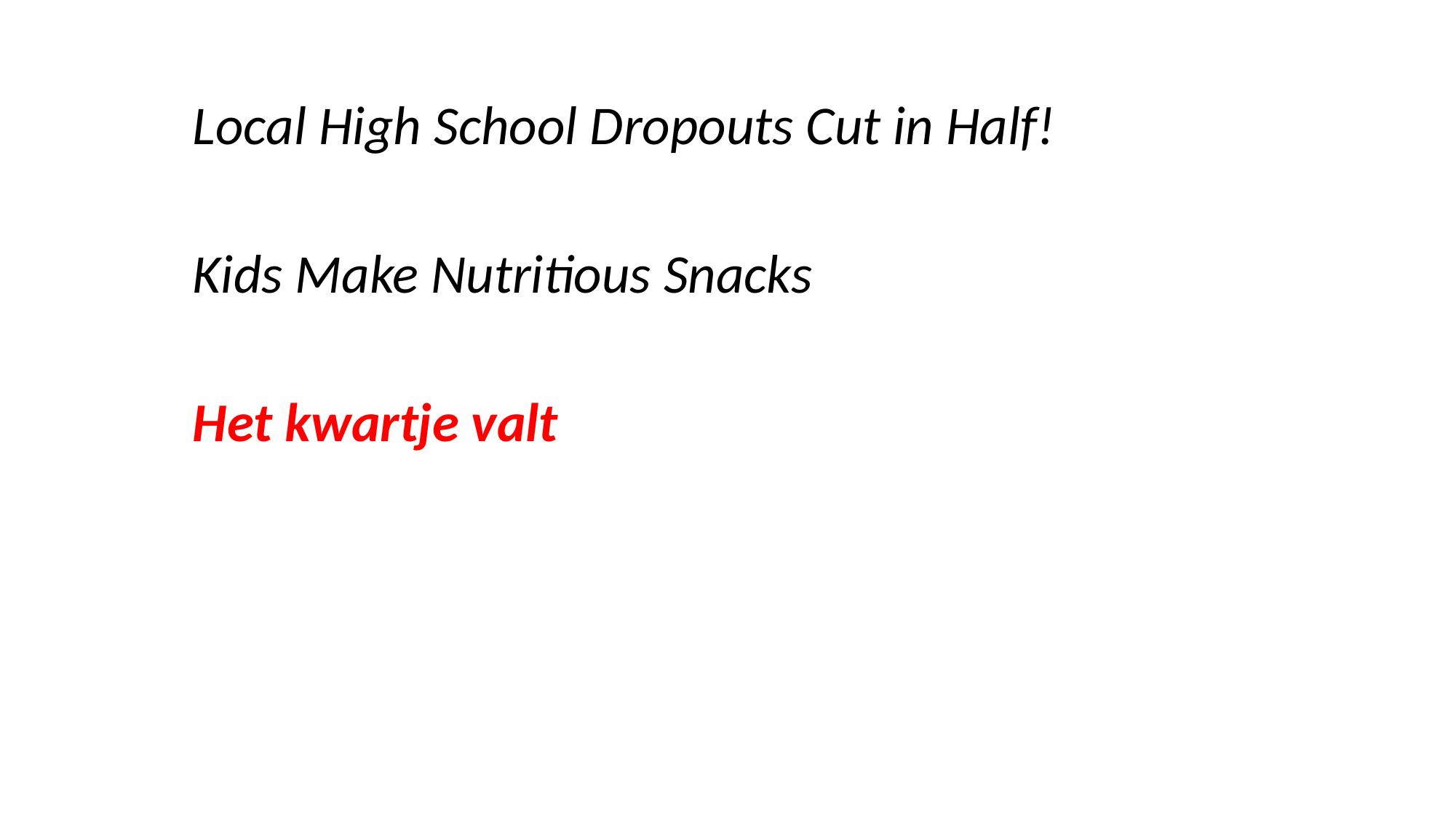

Local High School Dropouts Cut in Half!

Kids Make Nutritious Snacks

Het kwartje valt